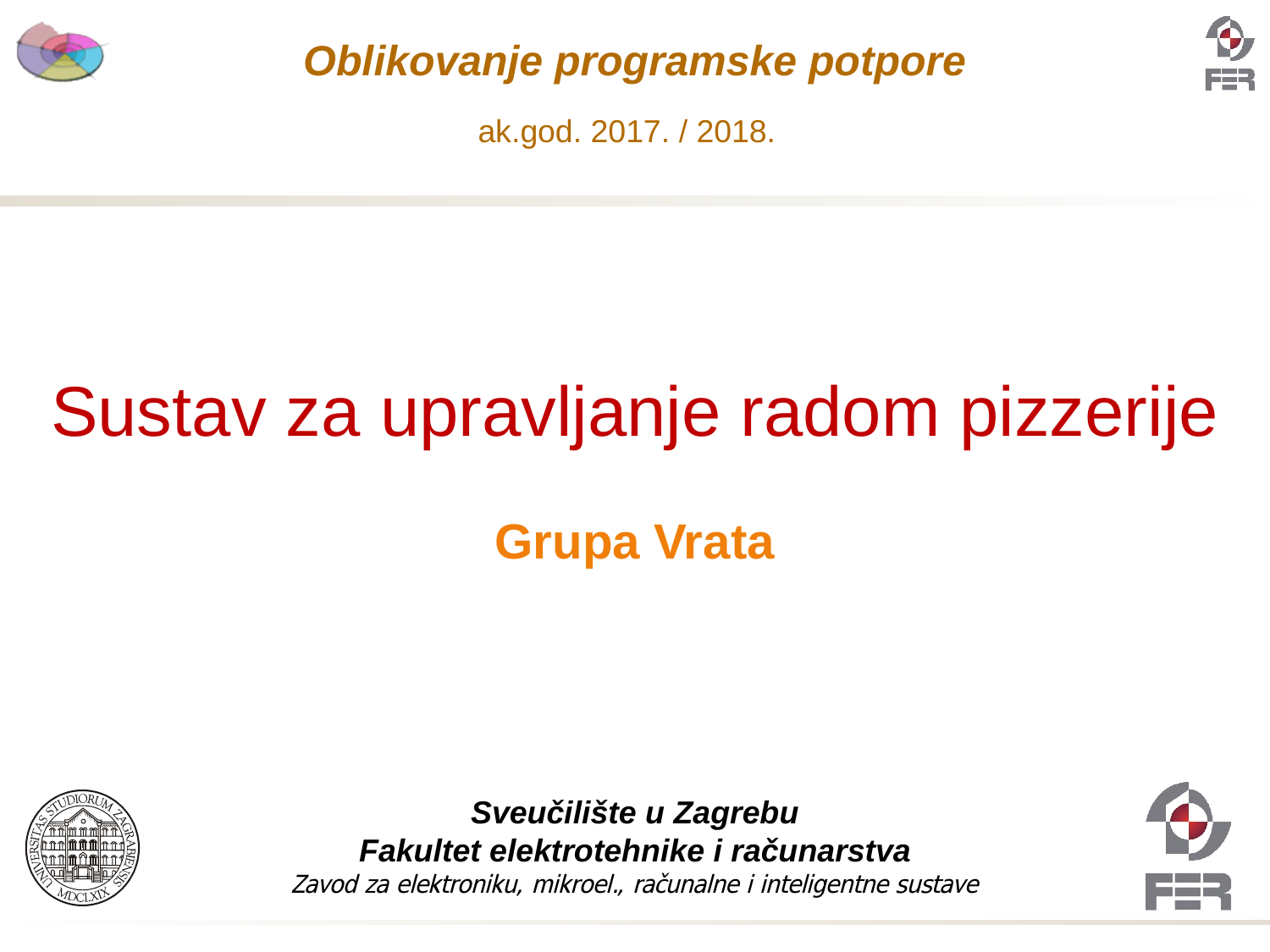

ak.god. 2017. / 2018.
# Sustav za upravljanje radom pizzerije
Grupa Vrata